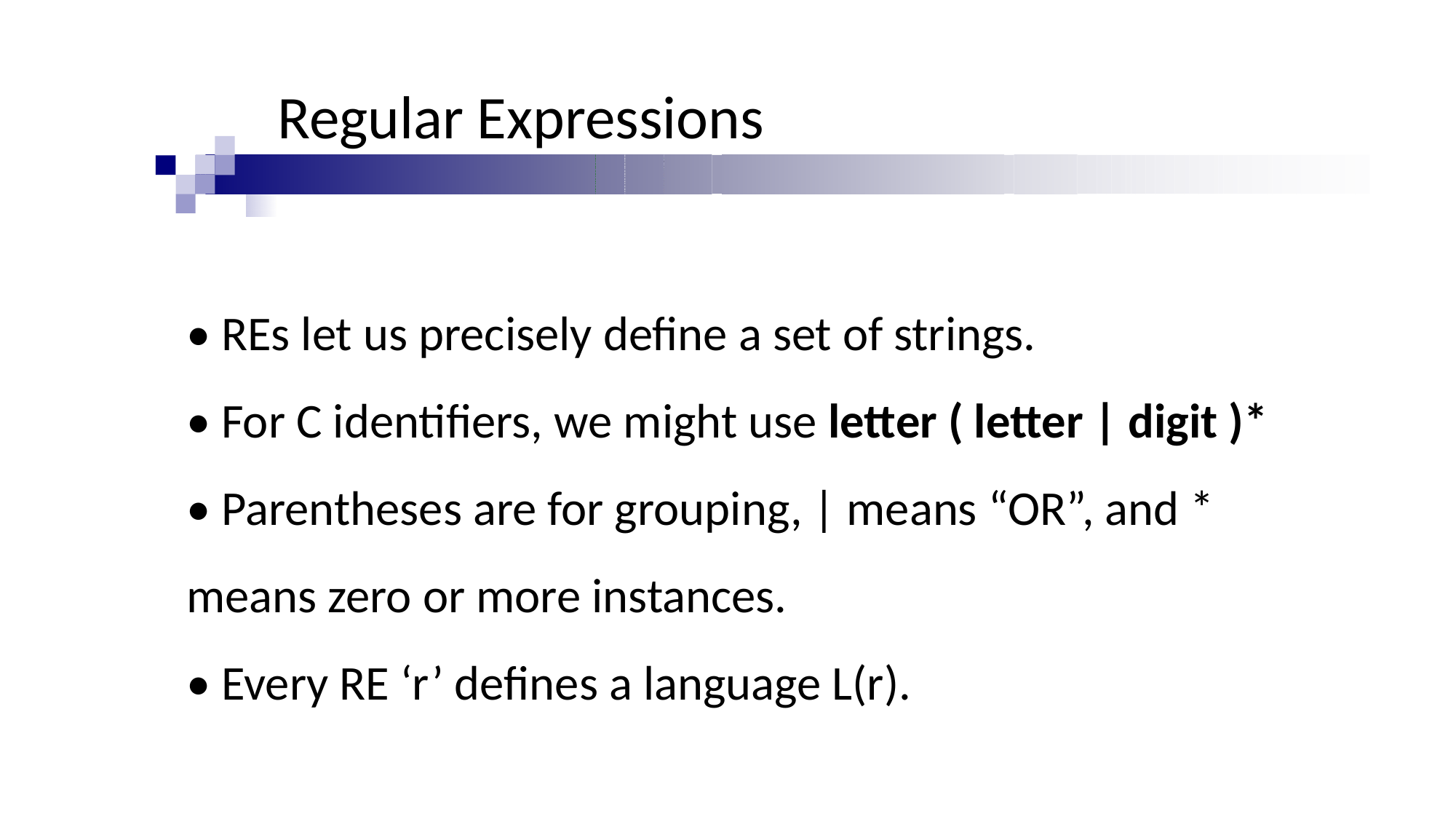

# Regular Expressions

• REs let us precisely define a set of strings.
• For C identifiers, we might use letter ( letter | digit )*
• Parentheses are for grouping, | means “OR”, and * means zero or more instances.
• Every RE ‘r’ defines a language L(r).